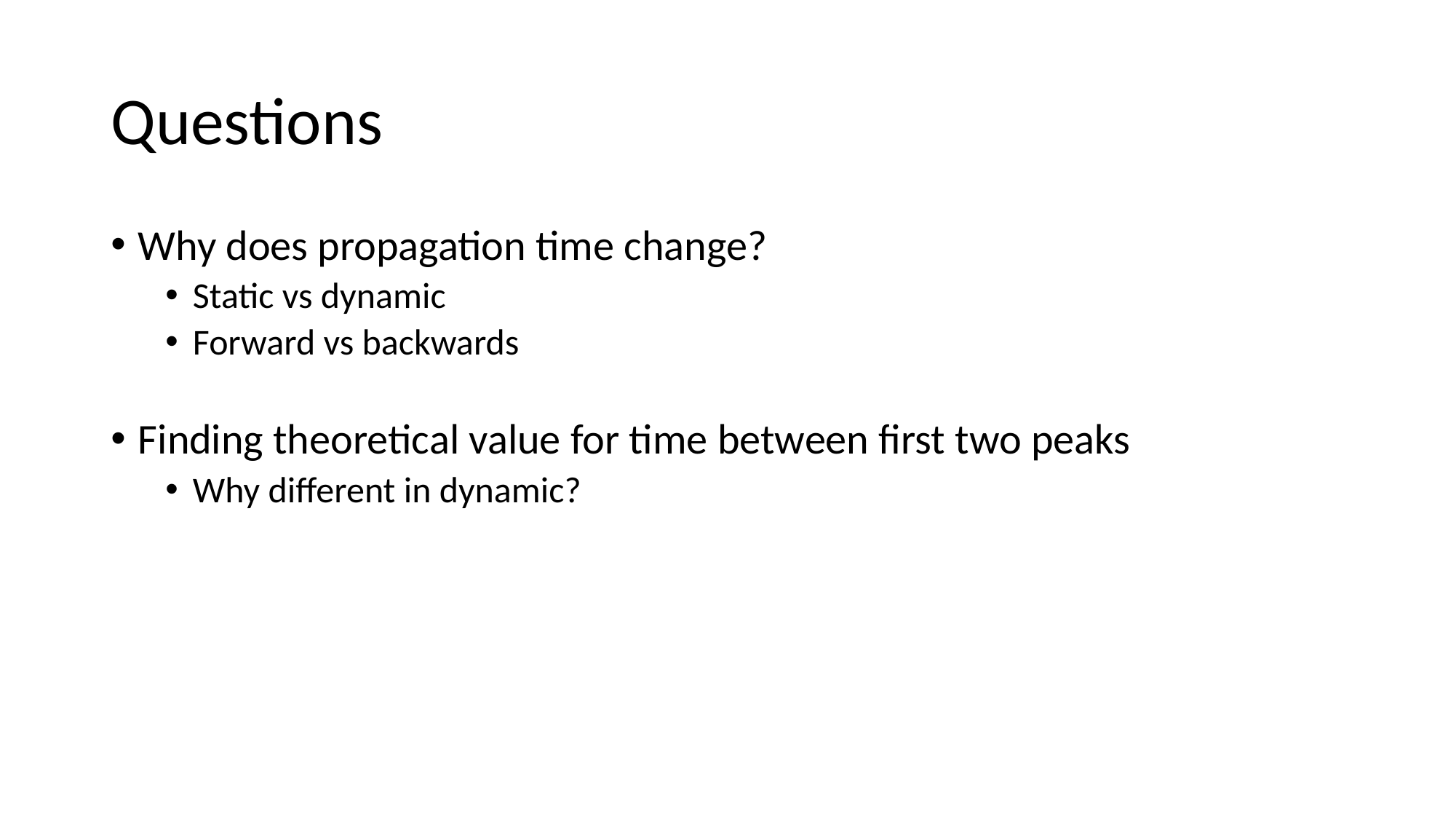

# Questions
Why does propagation time change?
Static vs dynamic
Forward vs backwards
Finding theoretical value for time between first two peaks
Why different in dynamic?